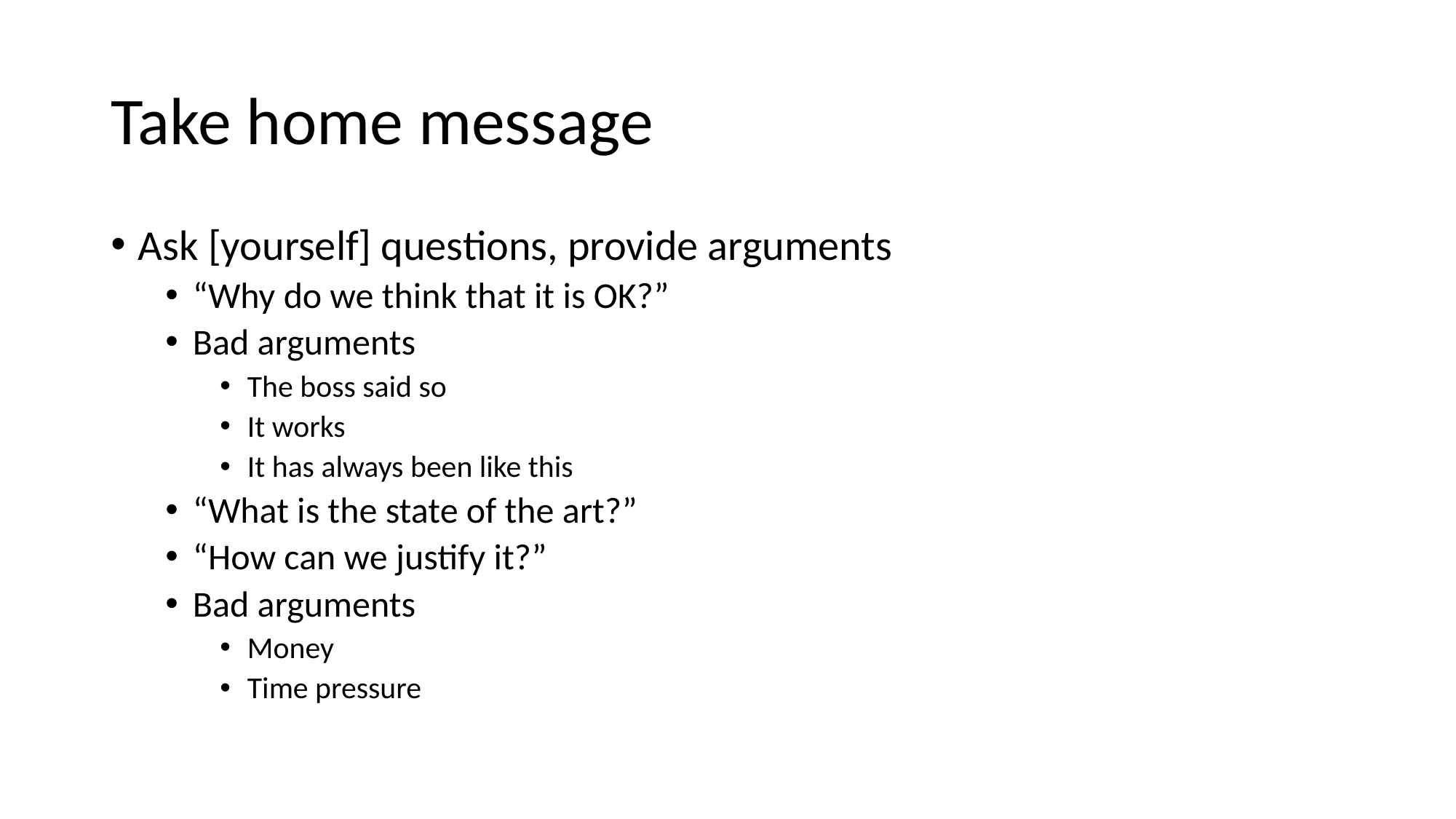

# Take home message
Ask [yourself] questions, provide arguments
“Why do we think that it is OK?”
Bad arguments
The boss said so
It works
It has always been like this
“What is the state of the art?”
“How can we justify it?”
Bad arguments
Money
Time pressure